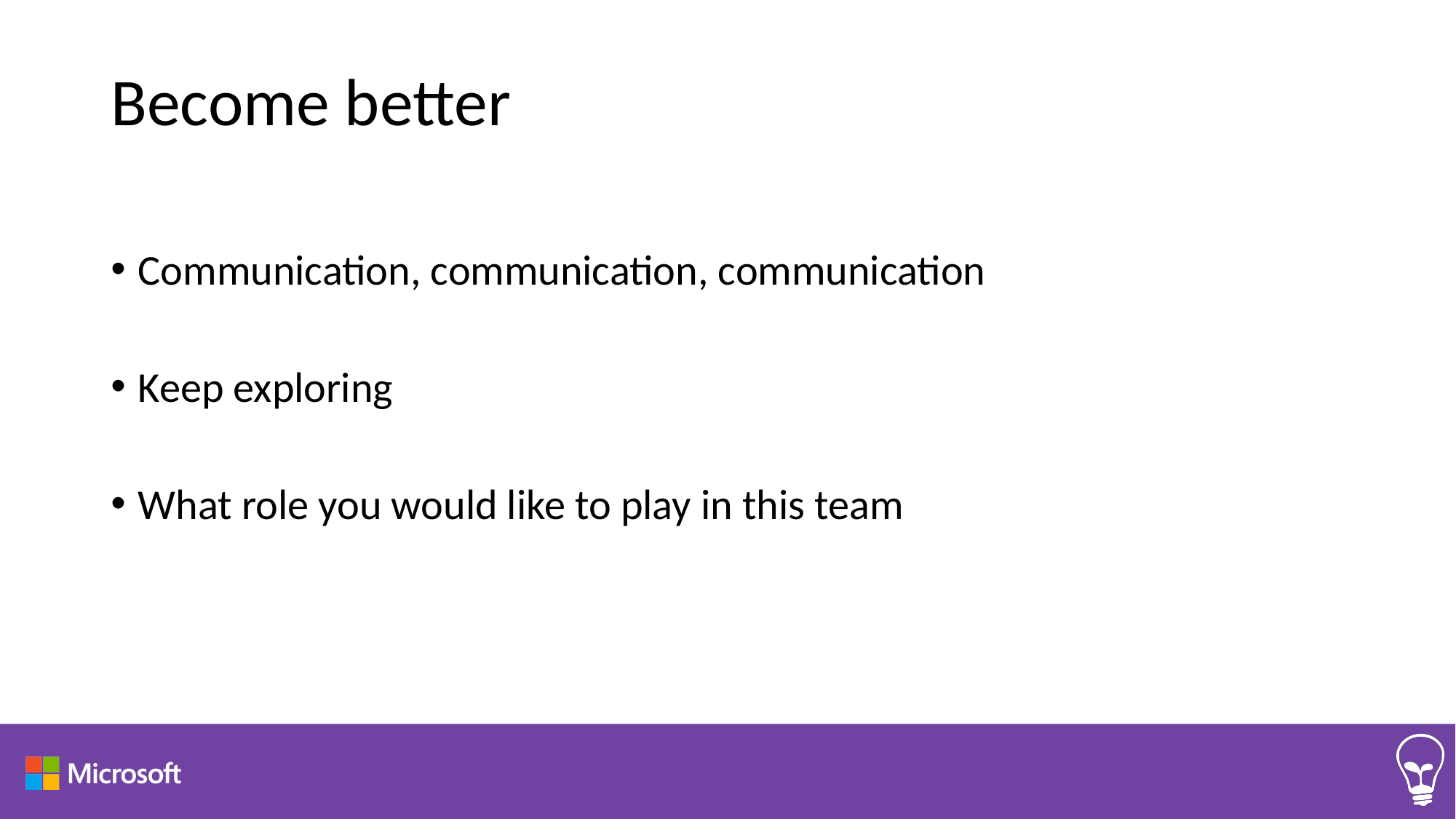

# Become better
Communication, communication, communication
Keep exploring
What role you would like to play in this team